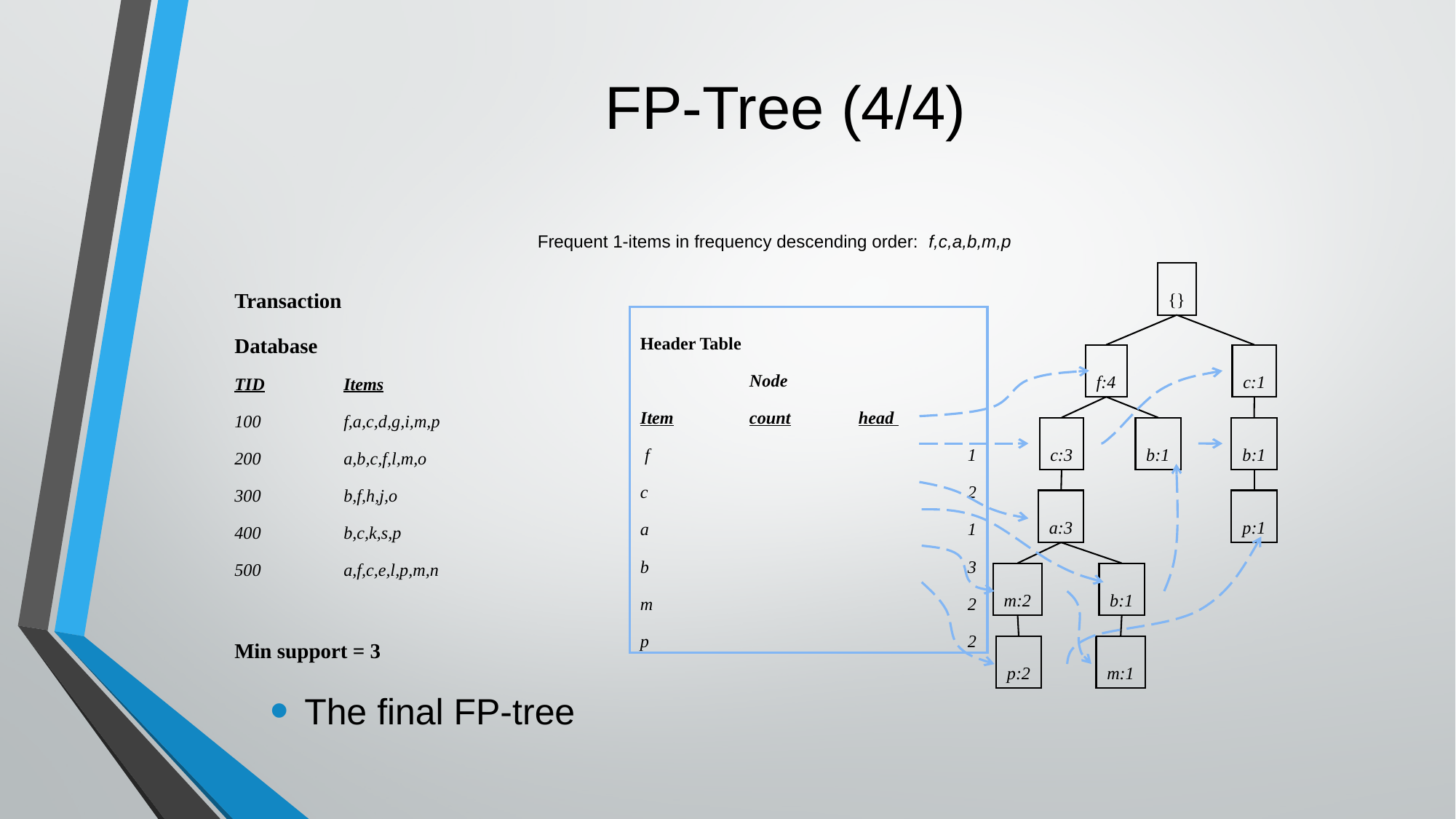

# FP-Tree (4/4)
Frequent 1-items in frequency descending order:  f,c,a,b,m,p
Transaction
Database
TID	Items
100	f,a,c,d,g,i,m,p
200	a,b,c,f,l,m,o
300	b,f,h,j,o
400	b,c,k,s,p
500	a,f,c,e,l,p,m,n

Min support = 3
{}
Header Table
	Node
Item	count	head
 f			1
c			2
a			1
b			3
m			2
p			2
f:4
c:1

c:3
b:1
b:1

a:3
p:1

m:2
b:1

p:2
m:1
The final FP-tree